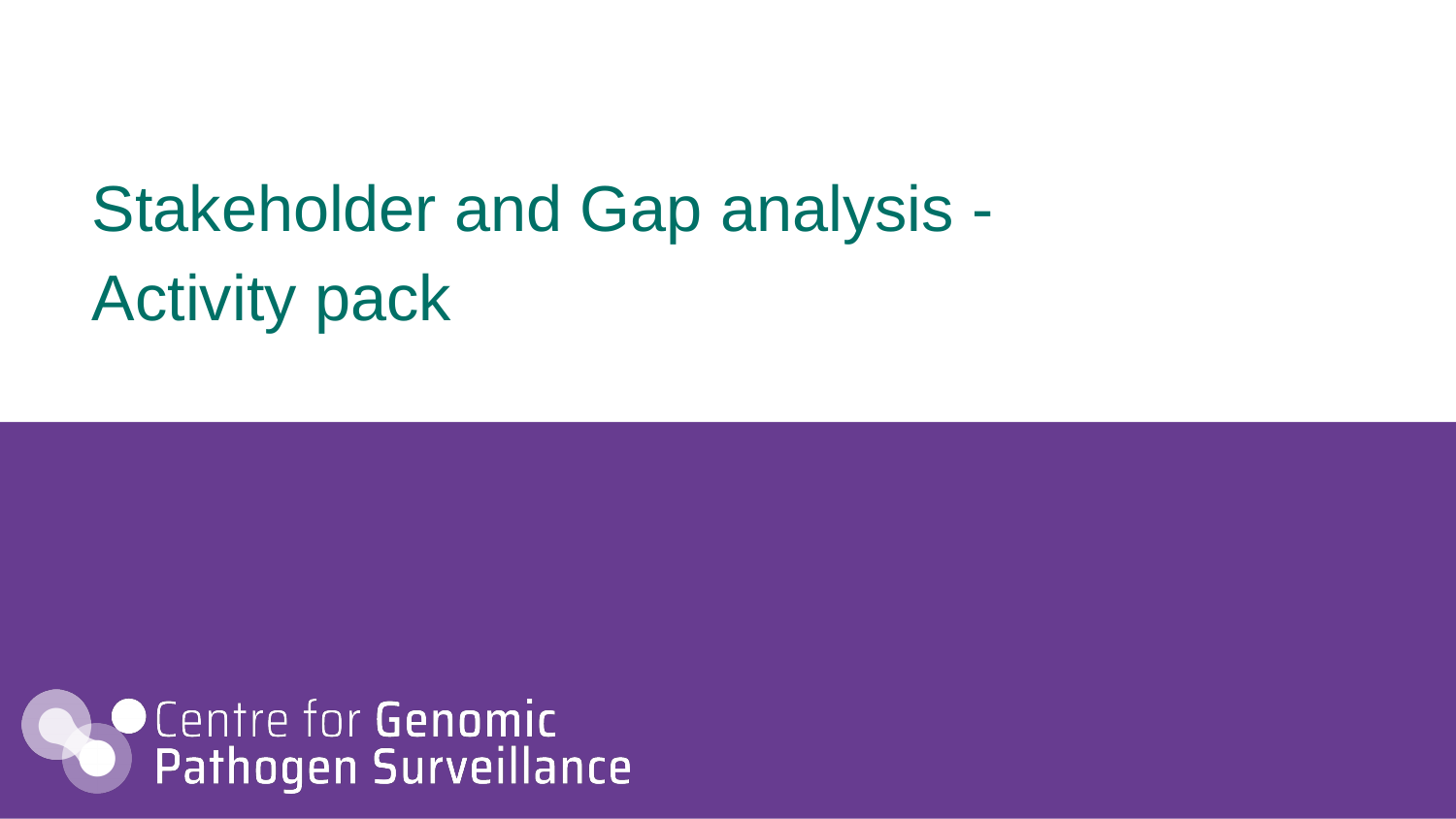

# Stakeholder and Gap analysis - Activity pack